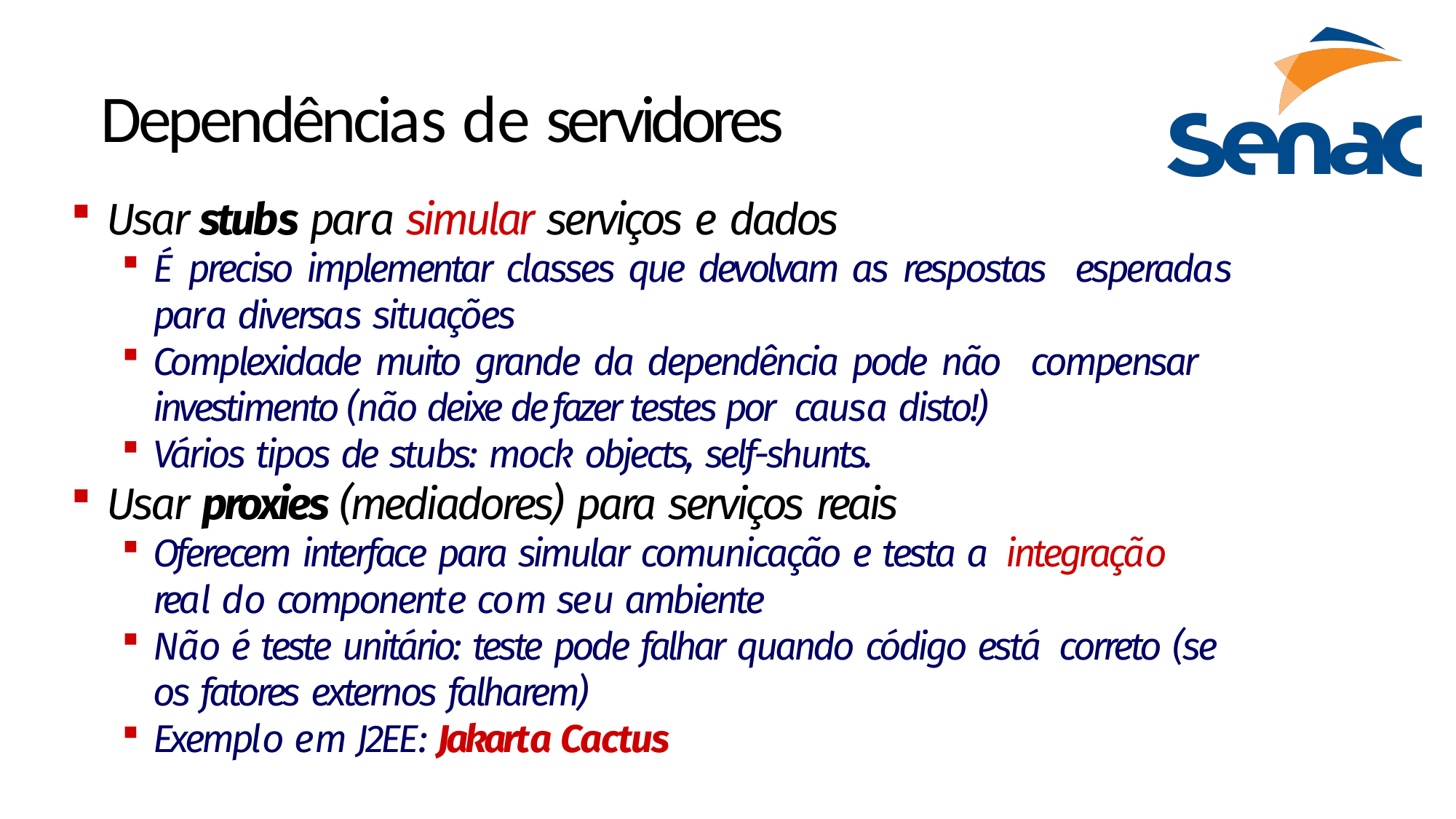

# Dependências de servidores
Usar stubs para simular serviços e dados
É preciso implementar classes que devolvam as respostas  esperadas para diversas situações
Complexidade muito grande da dependência pode não  compensar investimento (não deixe de fazer testes por  causa disto!)
Vários tipos de stubs: mock objects, self-shunts.
Usar proxies (mediadores) para serviços reais
Oferecem interface para simular comunicação e testa a  integração real do componente com seu ambiente
Não é teste unitário: teste pode falhar quando código está  correto (se os fatores externos falharem)
Exemplo em J2EE: Jakarta Cactus
31